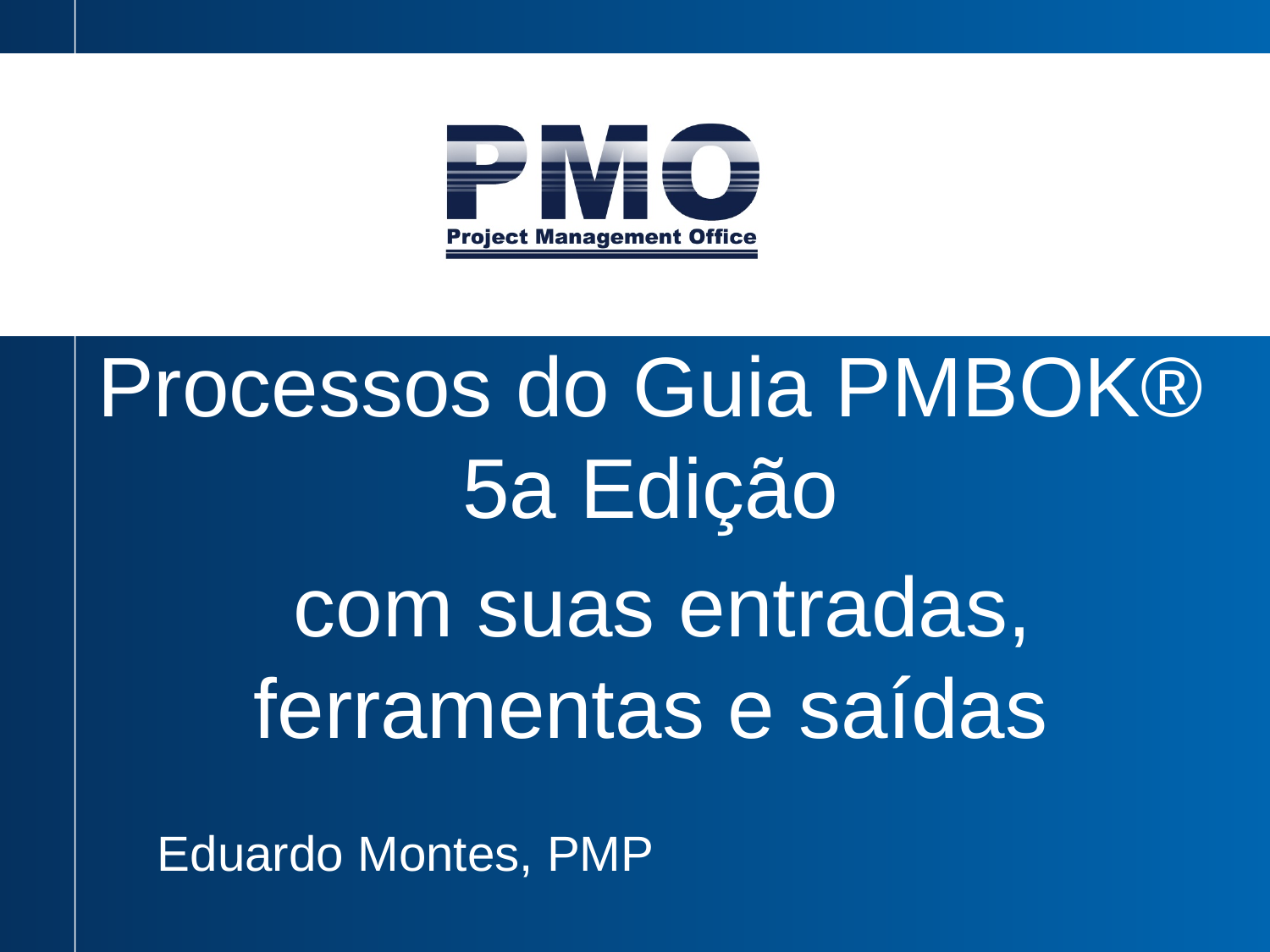

Processos do Guia PMBOK® 5a Edição
 com suas entradas, ferramentas e saídas
Eduardo Montes, PMP